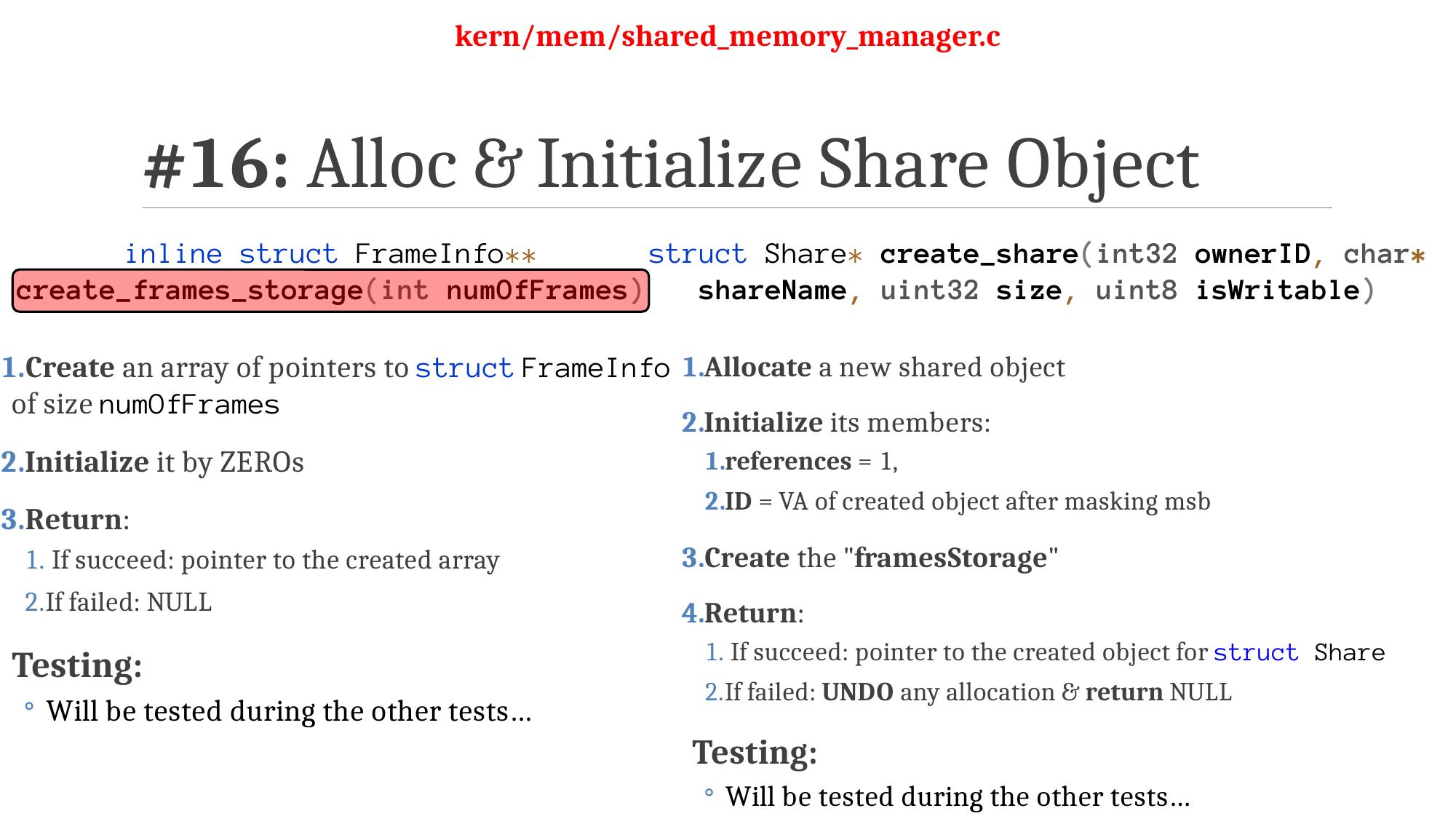

kern/mem/shared_memory_manager.c
# #16: Alloc & Initialize Share Object
inline struct FrameInfo** create_frames_storage(int numOfFrames)
struct Share* create_share(int32 ownerID, char* shareName, uint32 size, uint8 isWritable)

Create an array of pointers to struct FrameInfo of size numOfFrames
Initialize it by ZEROs
Return:
 If succeed: pointer to the created array
If failed: NULL
Testing:
Will be tested during the other tests…
Allocate a new shared object
Initialize its members:
references = 1,
ID = VA of created object after masking msb
Create the "framesStorage"
Return:
 If succeed: pointer to the created object for struct Share
If failed: UNDO any allocation & return NULL
Testing:
Will be tested during the other tests…
88